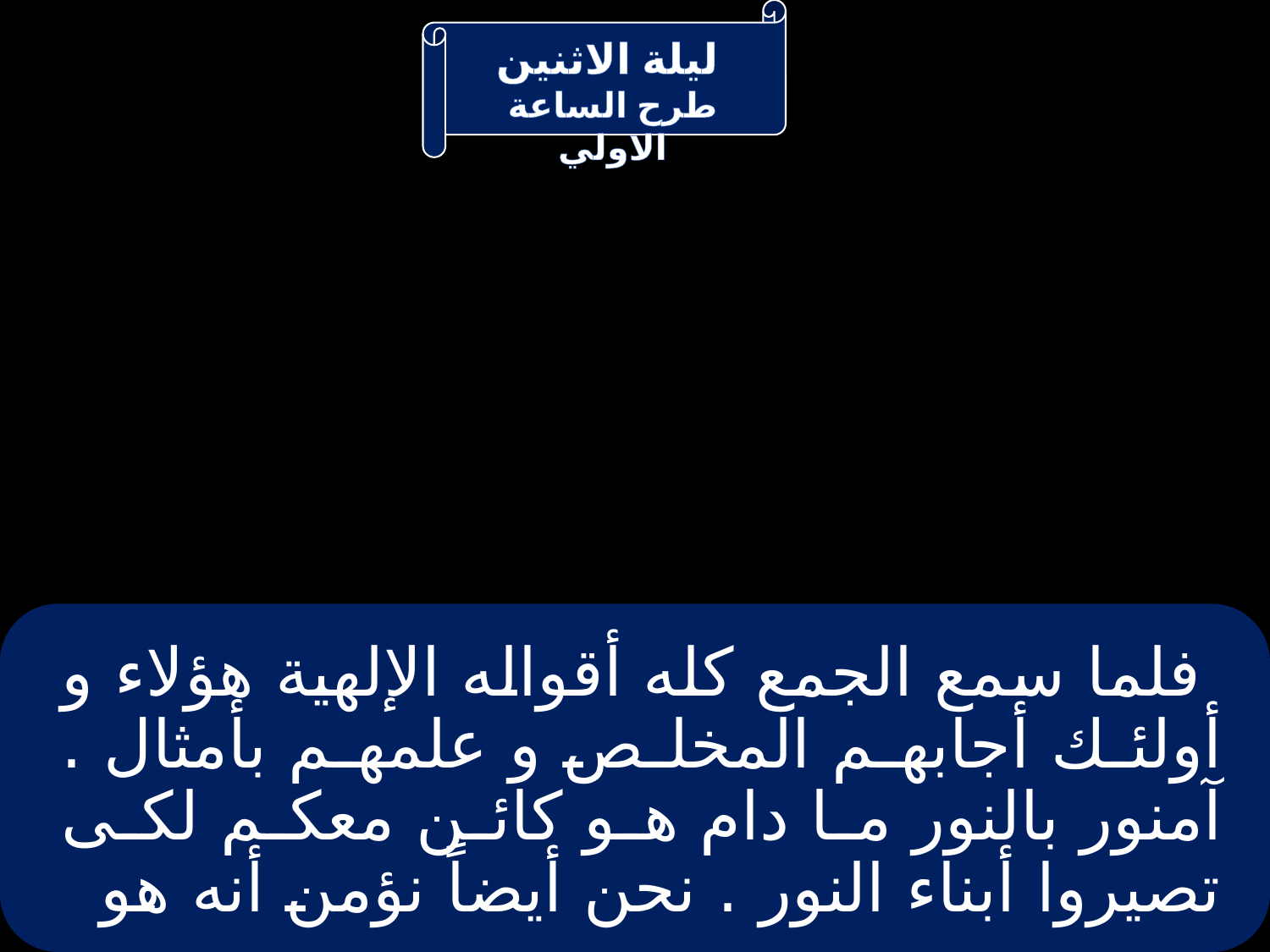

# فلما سمع الجمع كله أقواله الإلهية هؤلاء و أولئك أجابهم المخلص و علمهم بأمثال . آمنور بالنور ما دام هو كائن معكم لكى تصيروا أبناء النور . نحن أيضاً نؤمن أنه هو